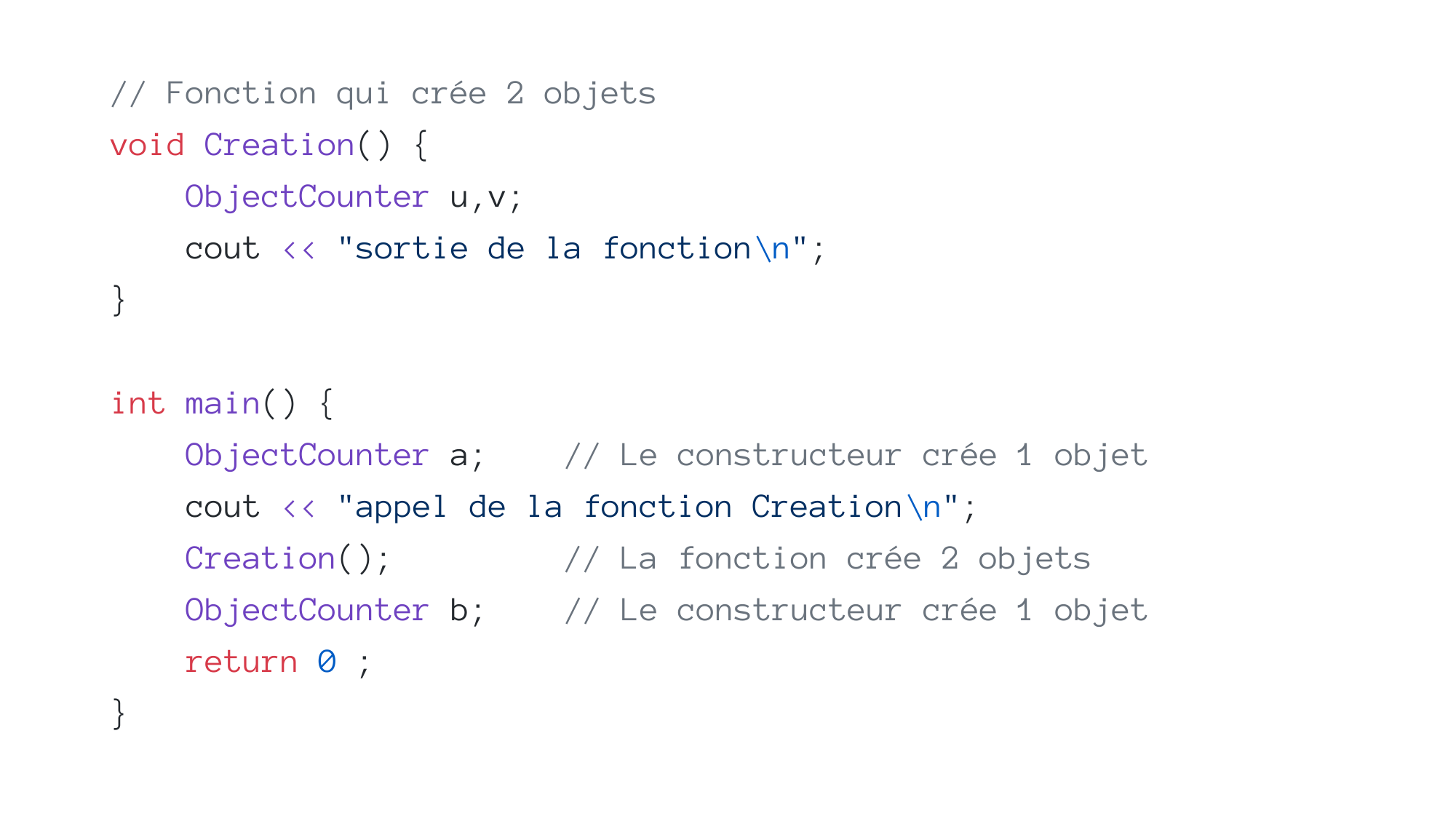

// Fonction qui crée 2 objets
void Creation() {
    ObjectCounter u,v;
    cout << "sortie de la fonction\n";
}

int main() {
    ObjectCounter a;    // Le constructeur crée 1 objet
    cout << "appel de la fonction Creation\n";
    Creation();         // La fonction crée 2 objets
    ObjectCounter b;    // Le constructeur crée 1 objet
    return 0 ;
}